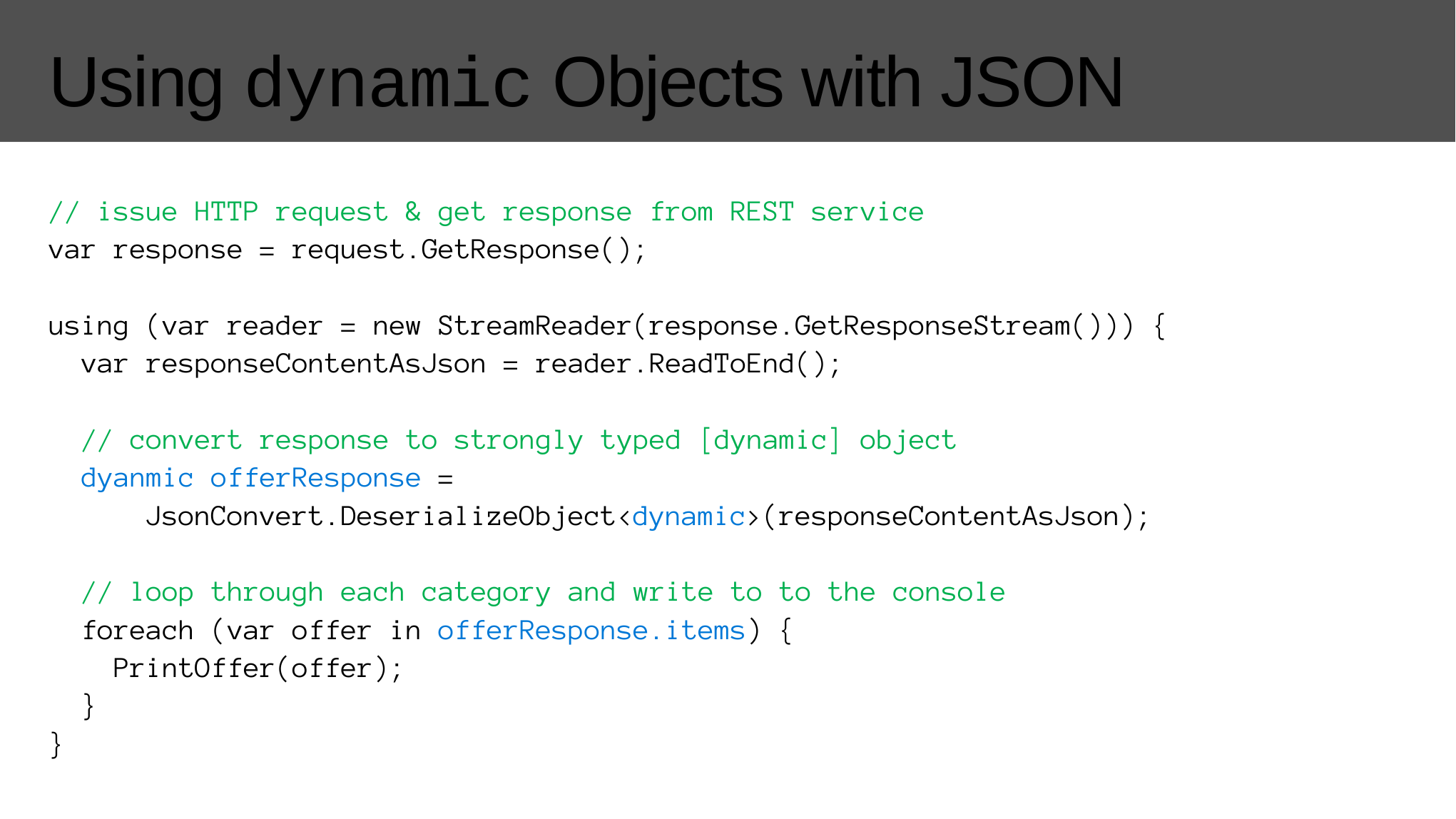

# Using dynamic Objects with JSON

// issue HTTP request & get response from REST service
var response = request.GetResponse();

using (var reader = new StreamReader(response.GetResponseStream())) {
  var responseContentAsJson = reader.ReadToEnd();

  // convert response to strongly typed [dynamic] object
  dyanmic offerResponse =
      JsonConvert.DeserializeObject<dynamic>(responseContentAsJson);

  // loop through each category and write to to the console
  foreach (var offer in offerResponse.items) {
    PrintOffer(offer);
  }
}